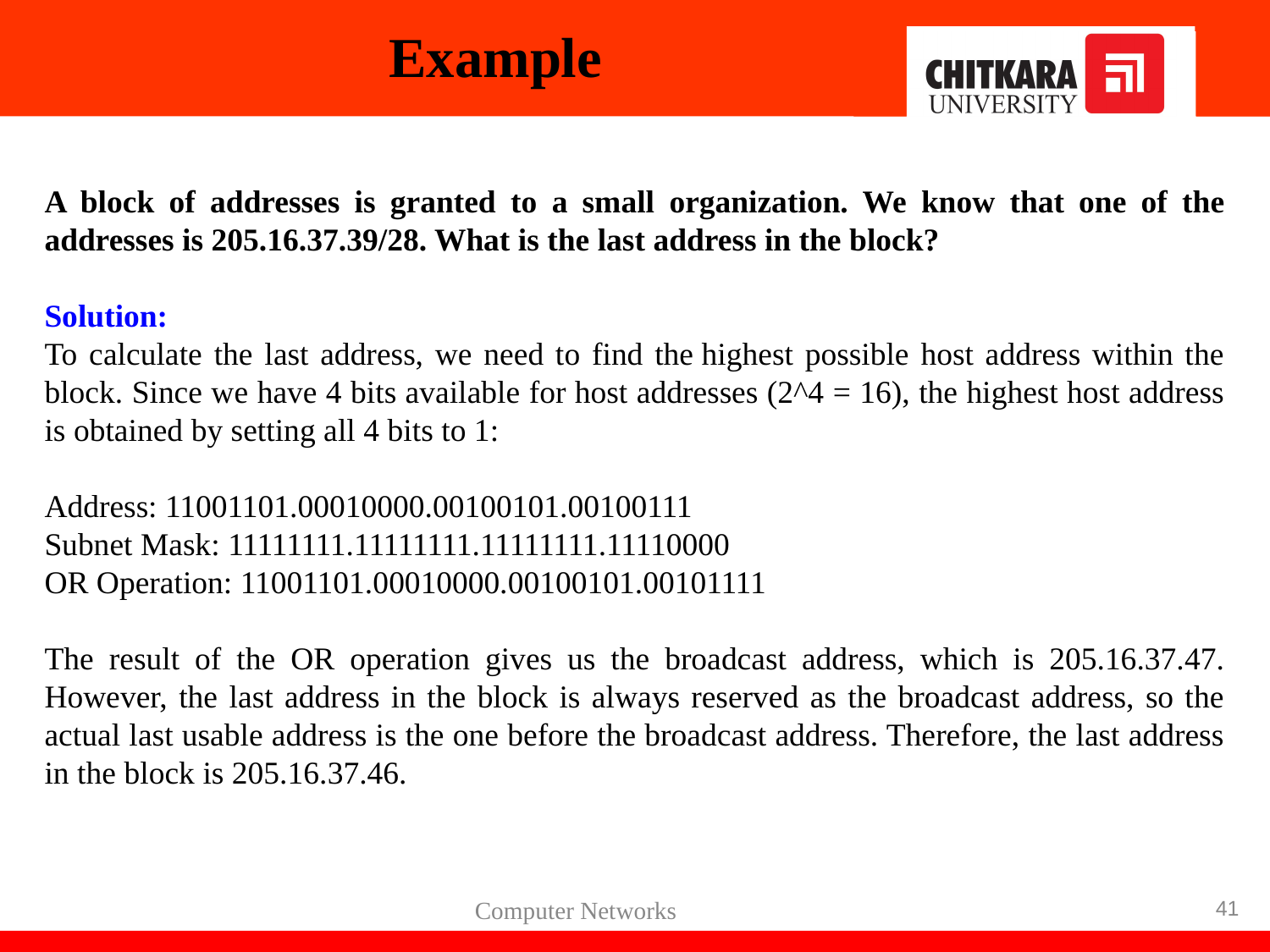

Example
A block of addresses is granted to a small organization. We know that one of the addresses is 205.16.37.39/28. What is the last address in the block?

Solution:
To calculate the last address, we need to find the highest possible host address within the block. Since we have 4 bits available for host addresses (2^4 = 16), the highest host address is obtained by setting all 4 bits to 1:

Address: 11001101.00010000.00100101.00100111
Subnet Mask: 11111111.11111111.11111111.11110000
OR Operation: 11001101.00010000.00100101.00101111

The result of the OR operation gives us the broadcast address, which is 205.16.37.47. However, the last address in the block is always reserved as the broadcast address, so the actual last usable address is the one before the broadcast address. Therefore, the last address in the block is 205.16.37.46.

41
Computer Networks